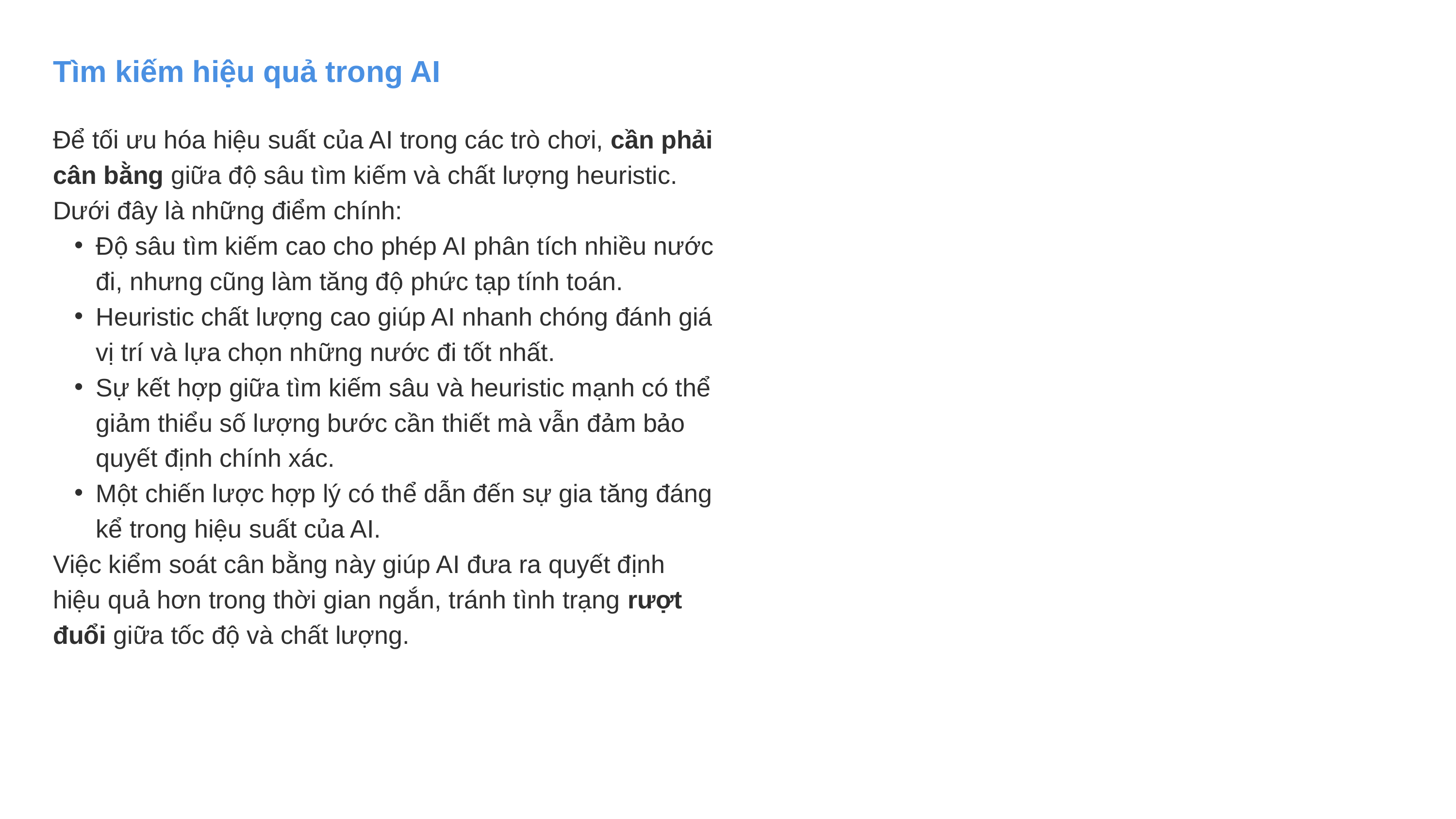

Tìm kiếm hiệu quả trong AI
Để tối ưu hóa hiệu suất của AI trong các trò chơi, cần phải cân bằng giữa độ sâu tìm kiếm và chất lượng heuristic. Dưới đây là những điểm chính:
Độ sâu tìm kiếm cao cho phép AI phân tích nhiều nước đi, nhưng cũng làm tăng độ phức tạp tính toán.
Heuristic chất lượng cao giúp AI nhanh chóng đánh giá vị trí và lựa chọn những nước đi tốt nhất.
Sự kết hợp giữa tìm kiếm sâu và heuristic mạnh có thể giảm thiểu số lượng bước cần thiết mà vẫn đảm bảo quyết định chính xác.
Một chiến lược hợp lý có thể dẫn đến sự gia tăng đáng kể trong hiệu suất của AI.
Việc kiểm soát cân bằng này giúp AI đưa ra quyết định hiệu quả hơn trong thời gian ngắn, tránh tình trạng rượt đuổi giữa tốc độ và chất lượng.